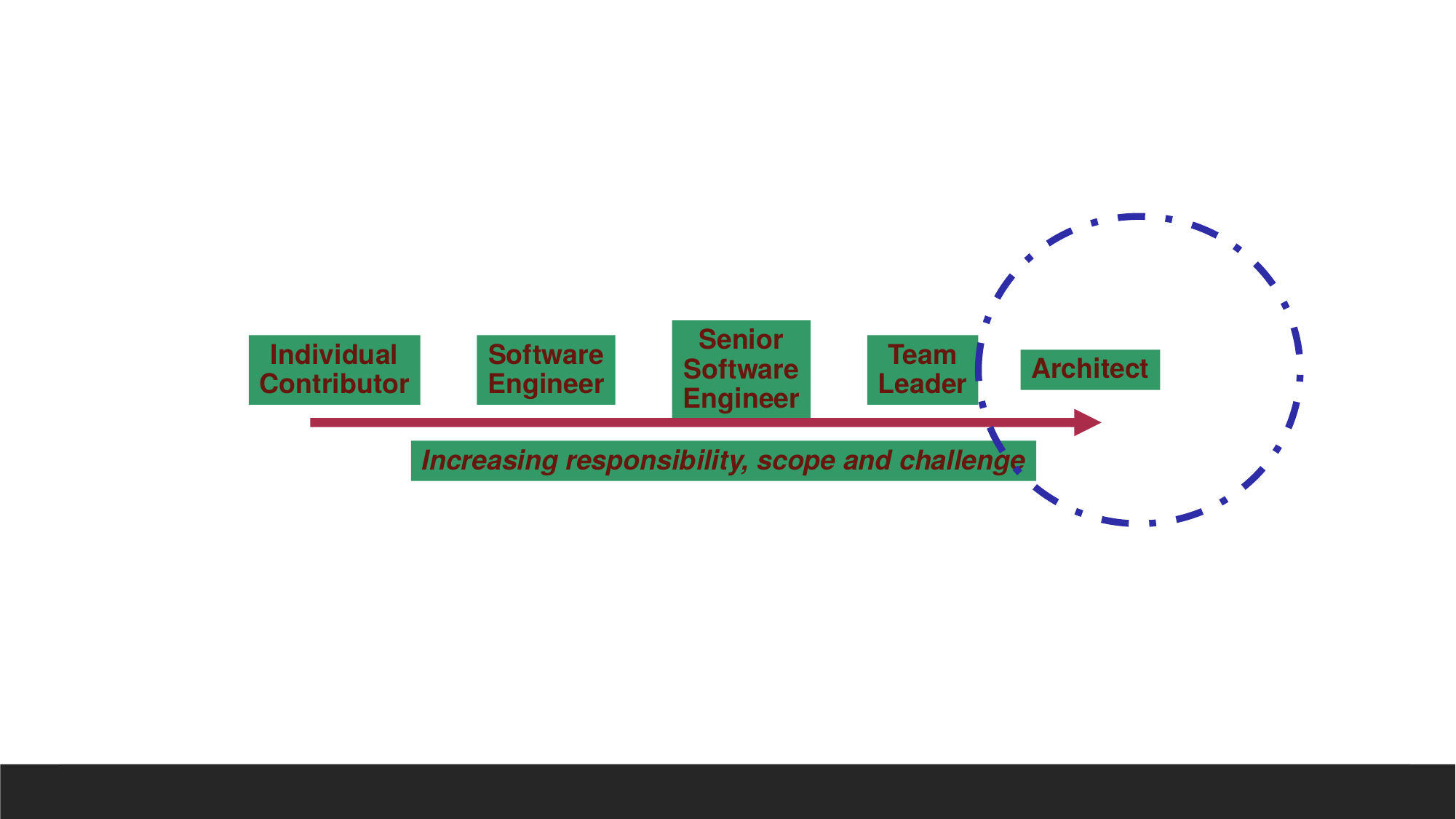

Senior
Software
Engineer
Individual
Contributor
Software
Engineer
Team
Leader
Architect

Increasing responsibility, scope and challenge